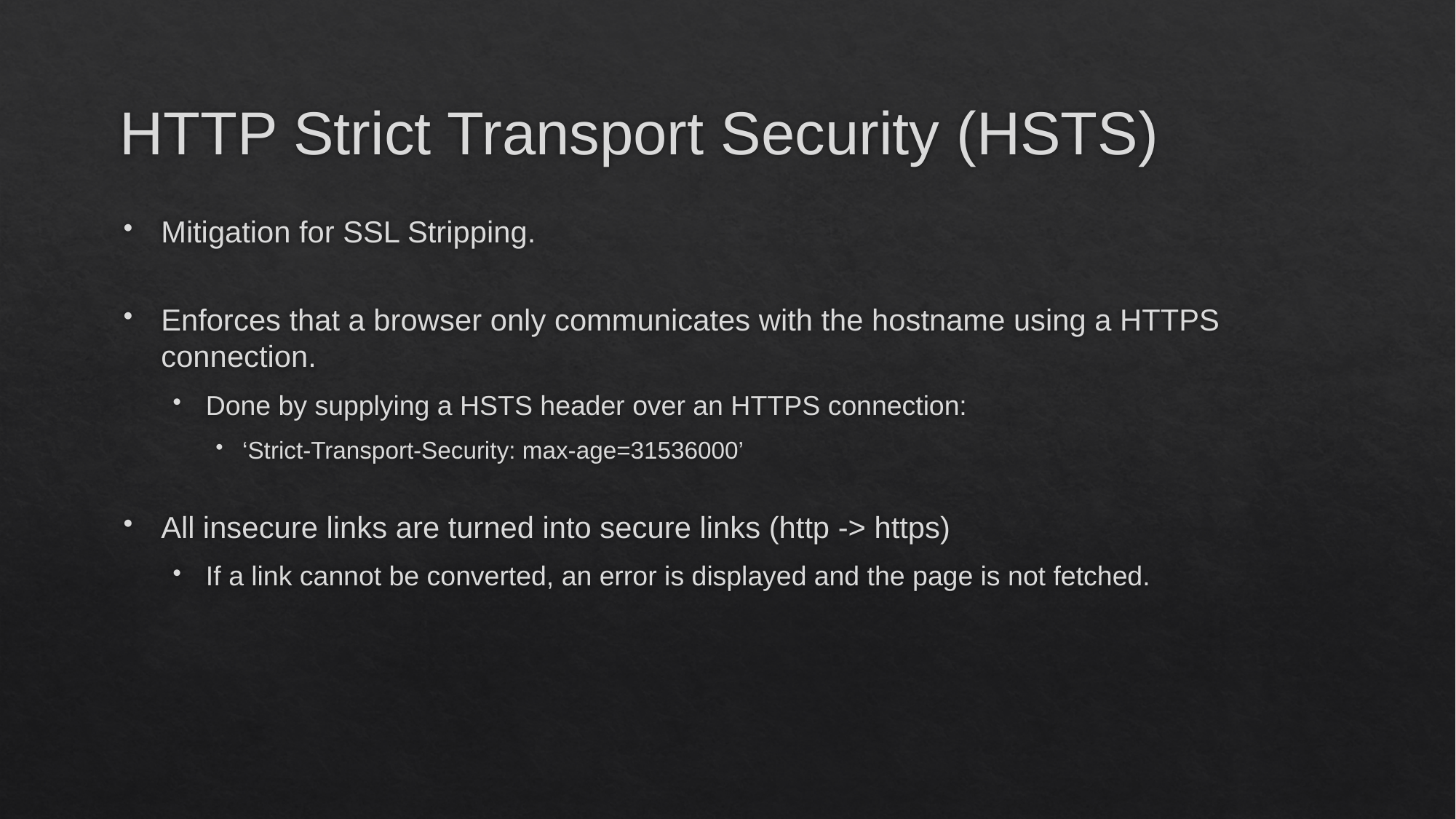

# HTTP Strict Transport Security (HSTS)
Mitigation for SSL Stripping.
Enforces that a browser only communicates with the hostname using a HTTPS connection.
Done by supplying a HSTS header over an HTTPS connection:
‘Strict-Transport-Security: max-age=31536000’
All insecure links are turned into secure links (http -> https)
If a link cannot be converted, an error is displayed and the page is not fetched.